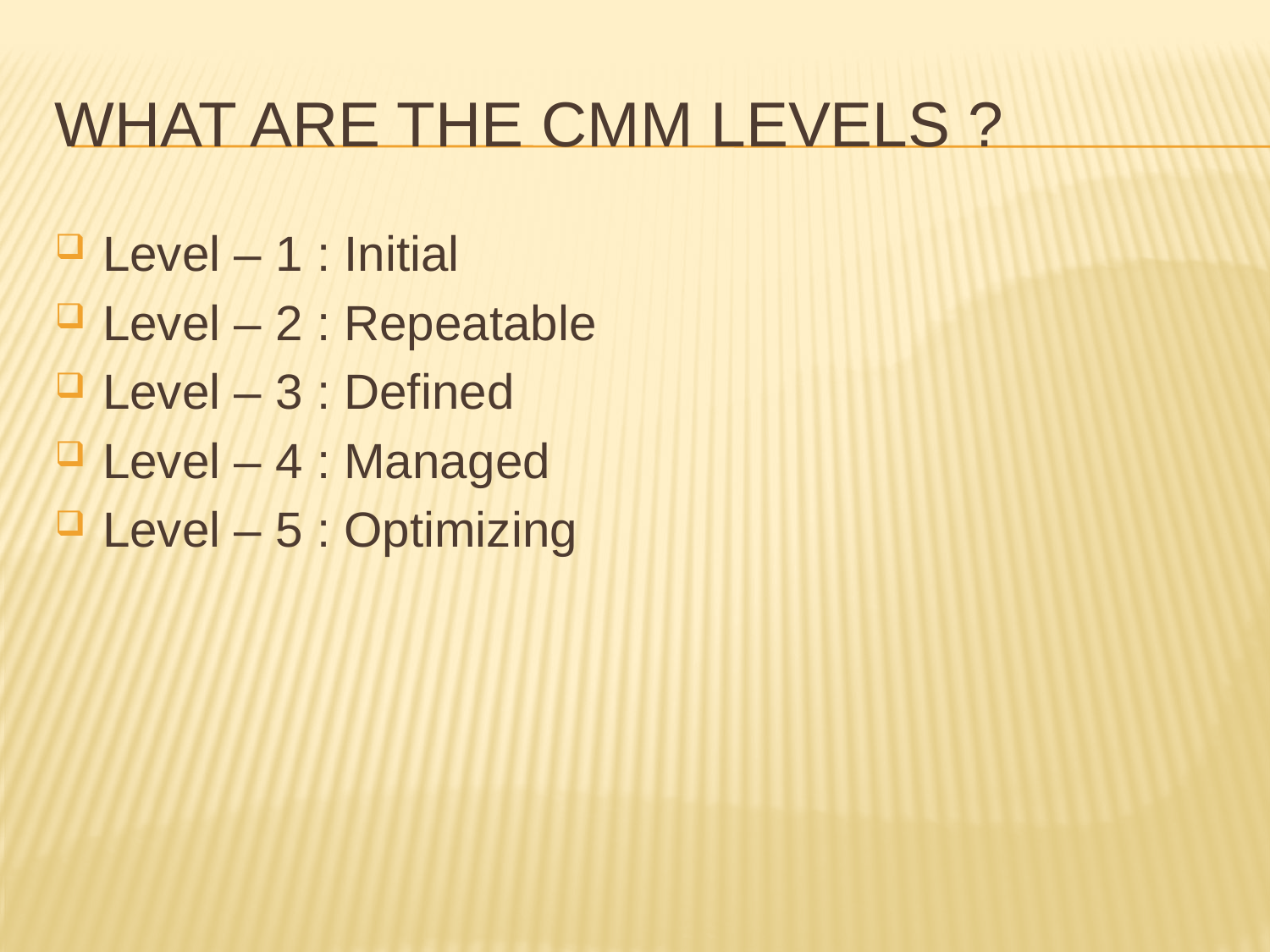

# What are the CMM Levels ?
Level – 1 : Initial
Level – 2 : Repeatable
Level – 3 : Defined
Level – 4 : Managed
Level – 5 : Optimizing